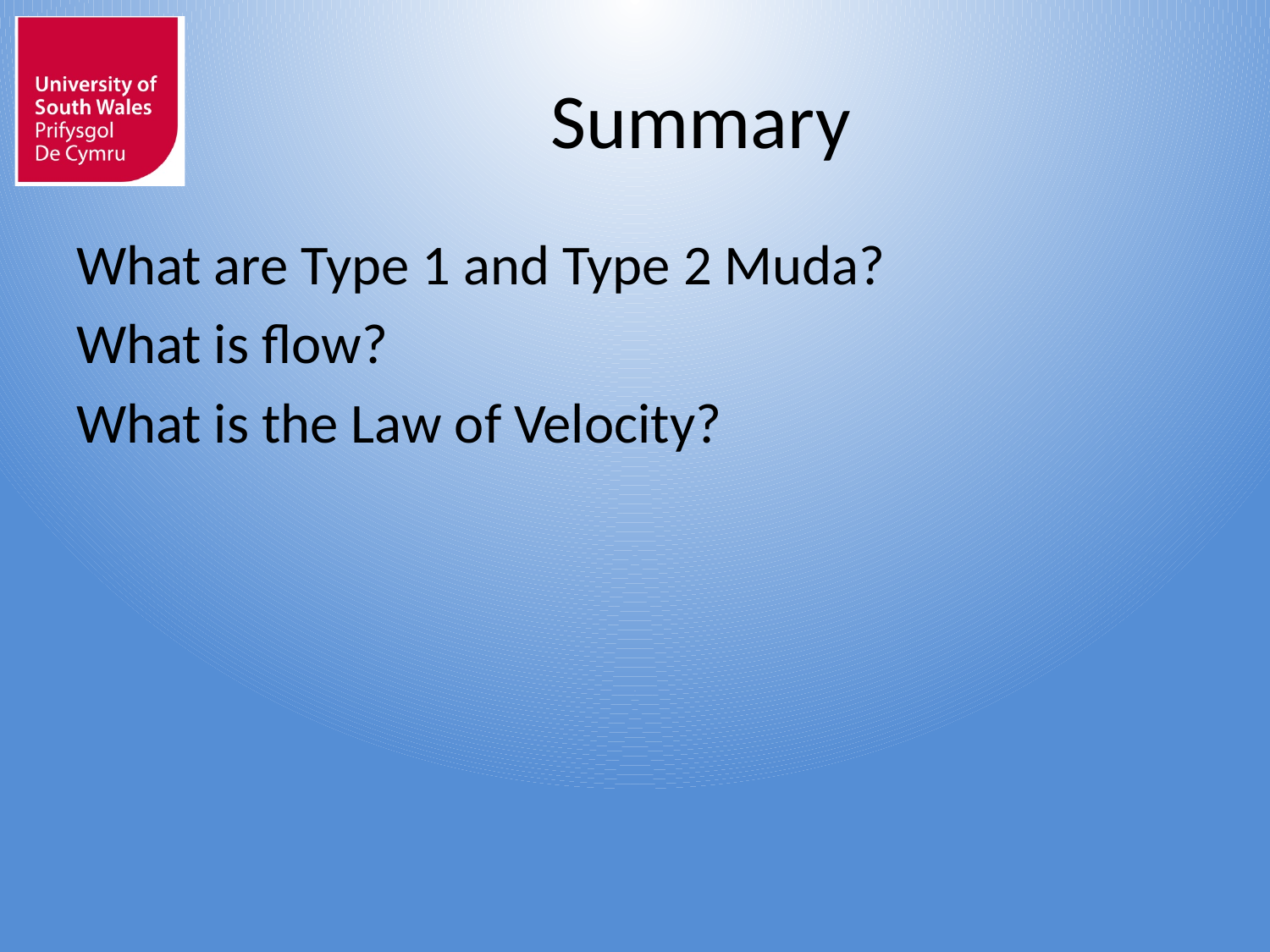

# Summary
What are Type 1 and Type 2 Muda?
What is flow?
What is the Law of Velocity?